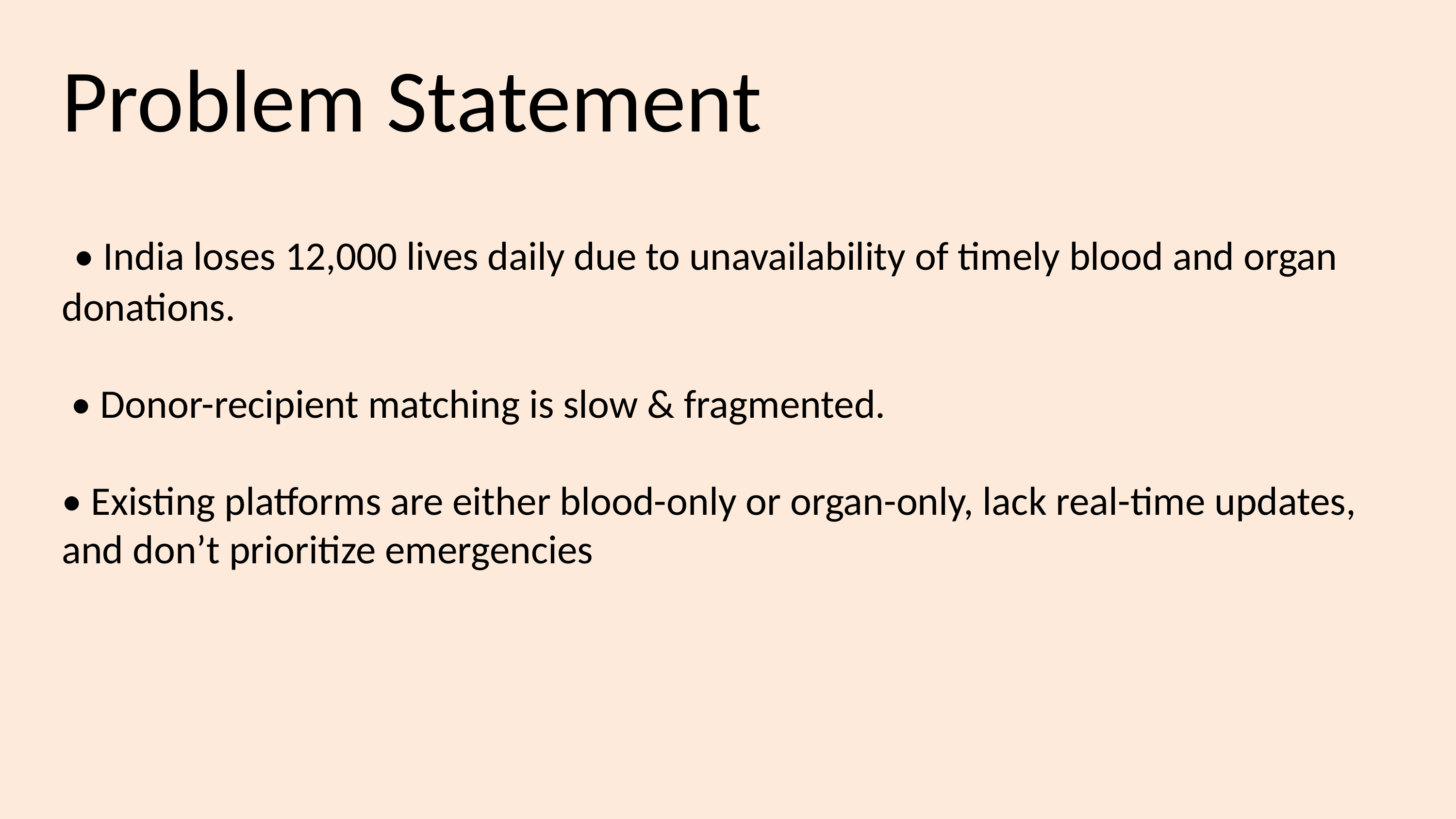

Problem Statement

 • India loses 12,000 lives daily due to unavailability of timely blood and organ donations.

 • Donor-recipient matching is slow & fragmented.

• Existing platforms are either blood-only or organ-only, lack real-time updates, and don’t prioritize emergencies